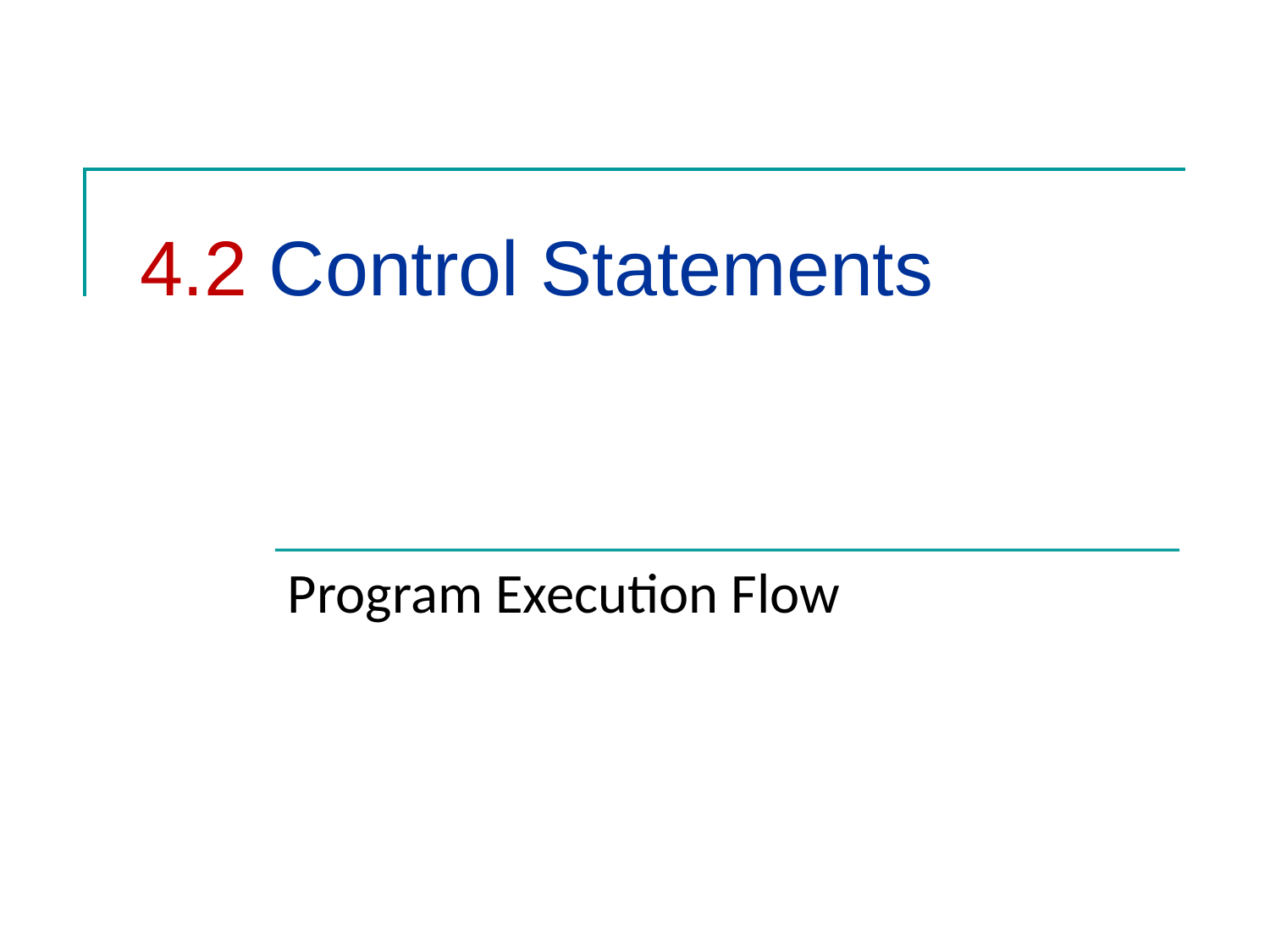

# 4.2 Control Statements
Program Execution Flow